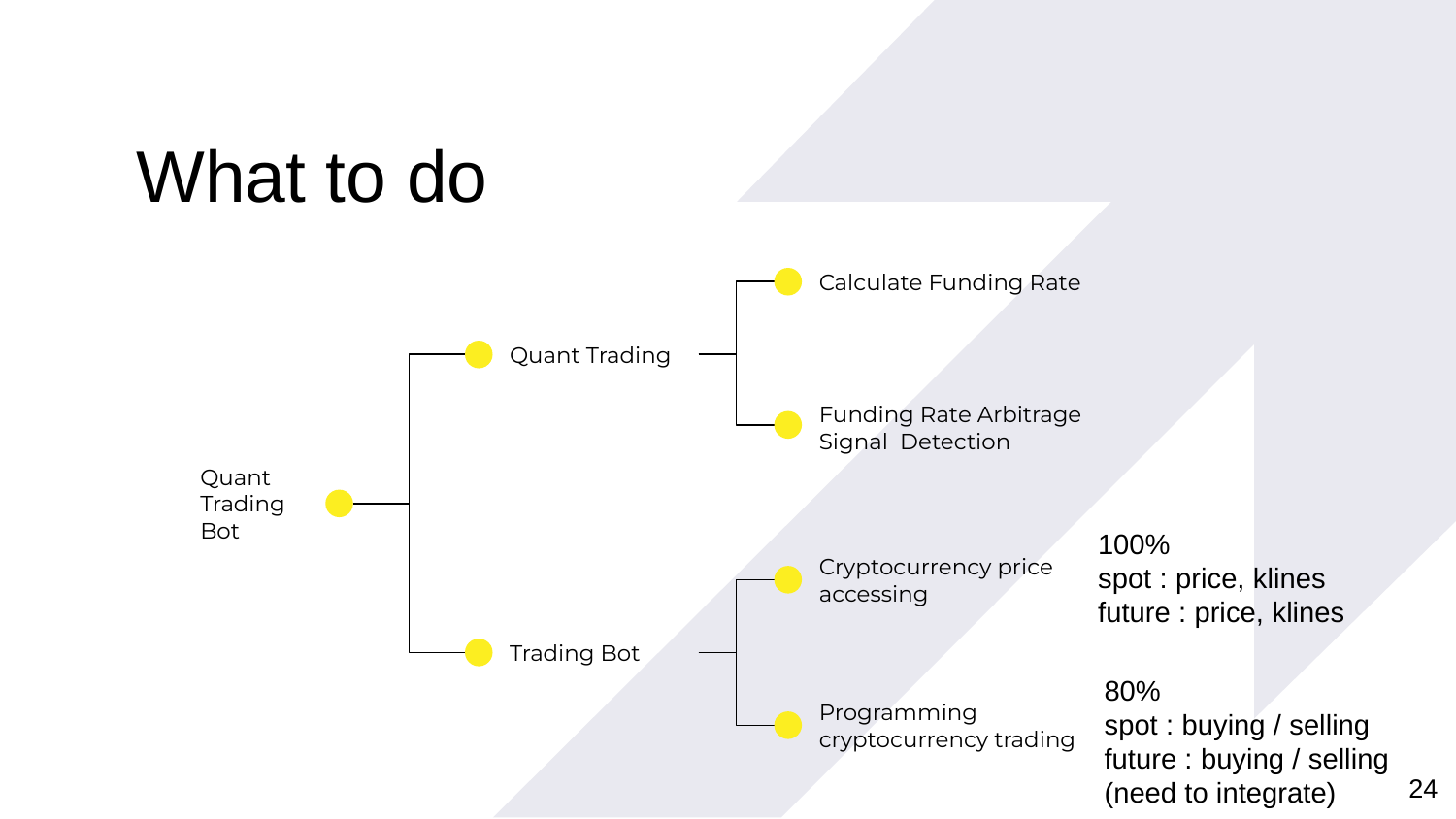

What to do
Calculate Funding Rate

Quant Trading

Funding Rate Arbitrage Signal  Detection

Quant
Trading
Bot

100%
spot : price, klines
future : price, klines
Cryptocurrency price accessing

Trading Bot

80%
spot : buying / selling
future : buying / selling
(need to integrate)
Programming cryptocurrency trading

24